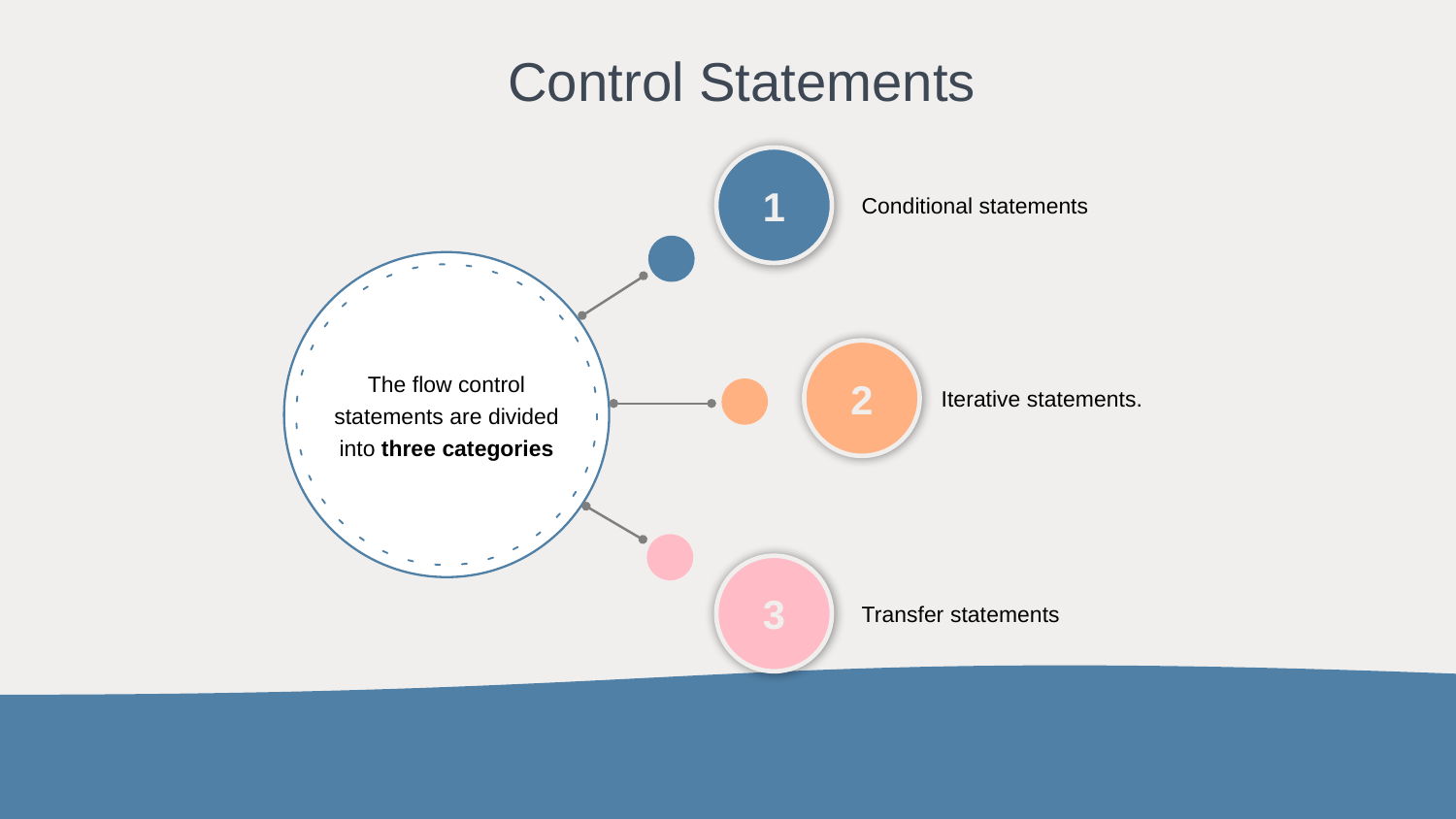

# Control Statements
1
Conditional statements

2
The flow control statements are divided into three categories

Iterative statements.

3
Transfer statements